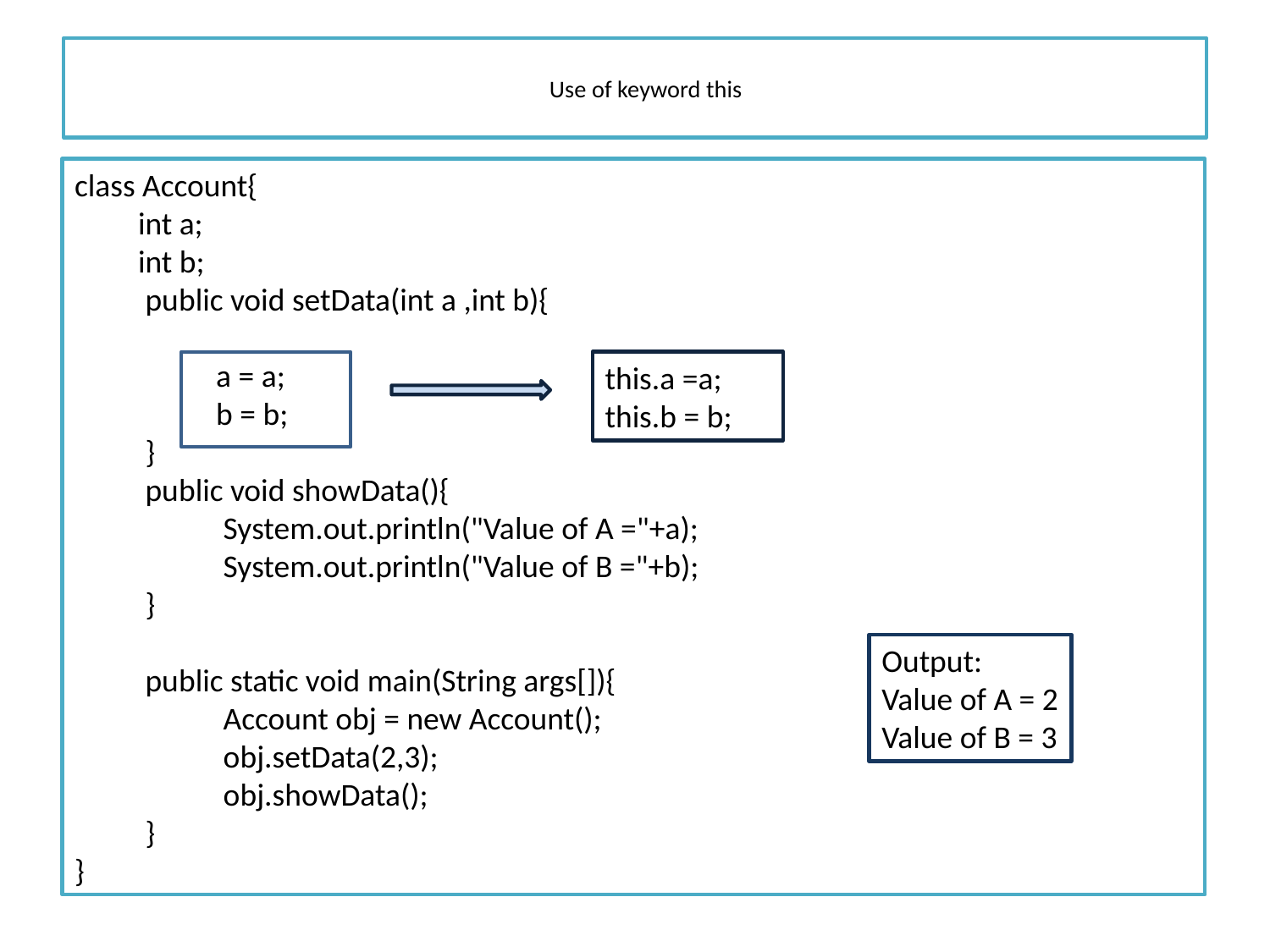

# Use of keyword this
class Account{
int a;
int b;
 public void setData(int a ,int b){

  a = a;
  b = b;
 }
 public void showData(){
   System.out.println("Value of A ="+a);
   System.out.println("Value of B ="+b);
 }

 public static void main(String args[]){
   Account obj = new Account();
   obj.setData(2,3);
   obj.showData();
 }
}
this.a =a;
this.b = b;

Output:
Value of A = 2
Value of B = 3